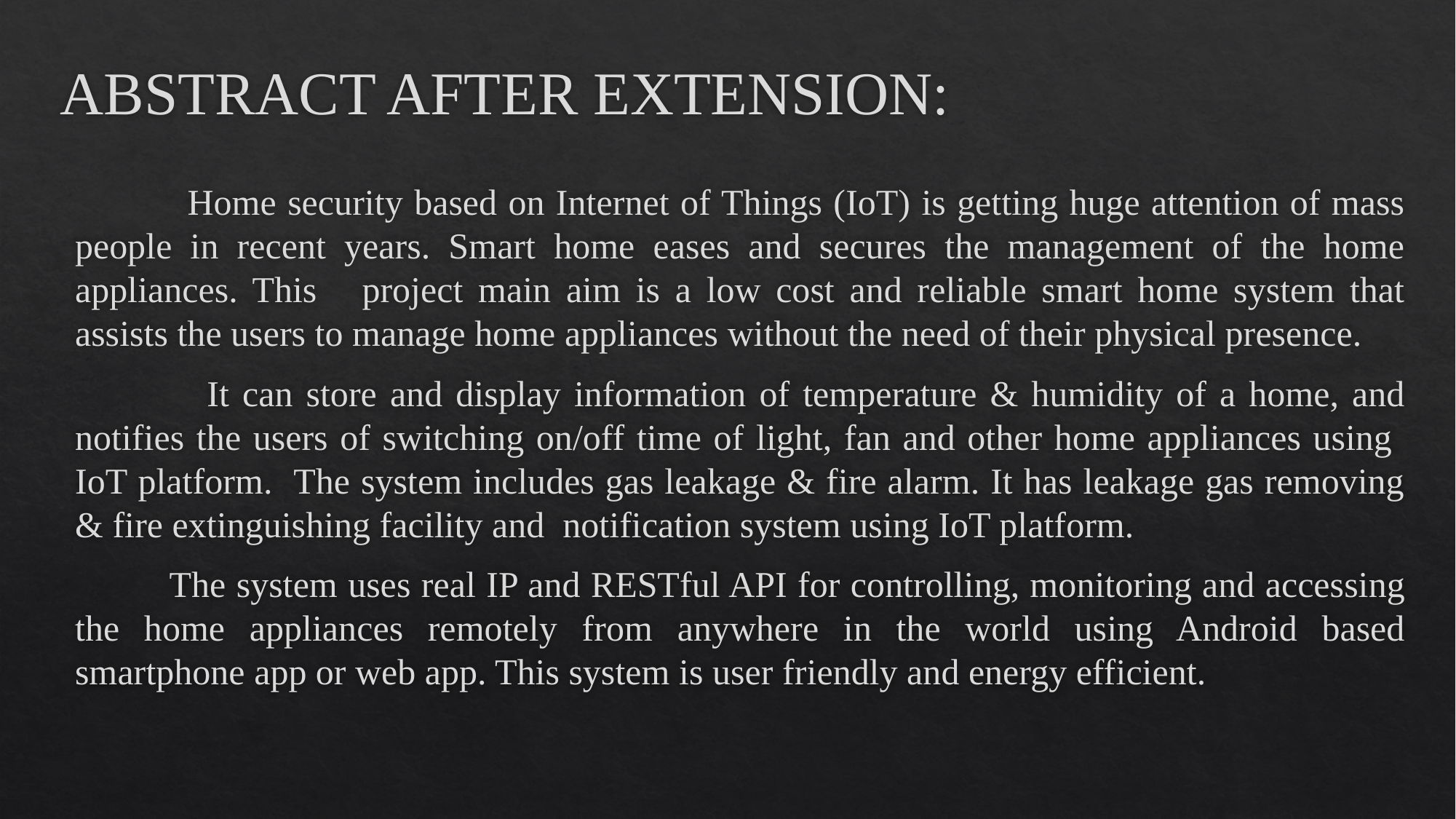

# ABSTRACT AFTER EXTENSION:
          Home security based on Internet of Things (IoT) is getting huge attention of mass people in recent years. Smart home eases and secures the management of the home appliances. This   project main aim is a low cost and reliable smart home system that assists the users to manage home appliances without the need of their physical presence.
          It can store and display information of temperature & humidity of a home, and notifies the users of switching on/off time of light, fan and other home appliances using  IoT platform.  The system includes gas leakage & fire alarm. It has leakage gas removing & fire extinguishing facility and  notification system using IoT platform.
         The system uses real IP and RESTful API for controlling, monitoring and accessing the home appliances remotely from anywhere in the world using Android based smartphone app or web app. This system is user friendly and energy efficient.